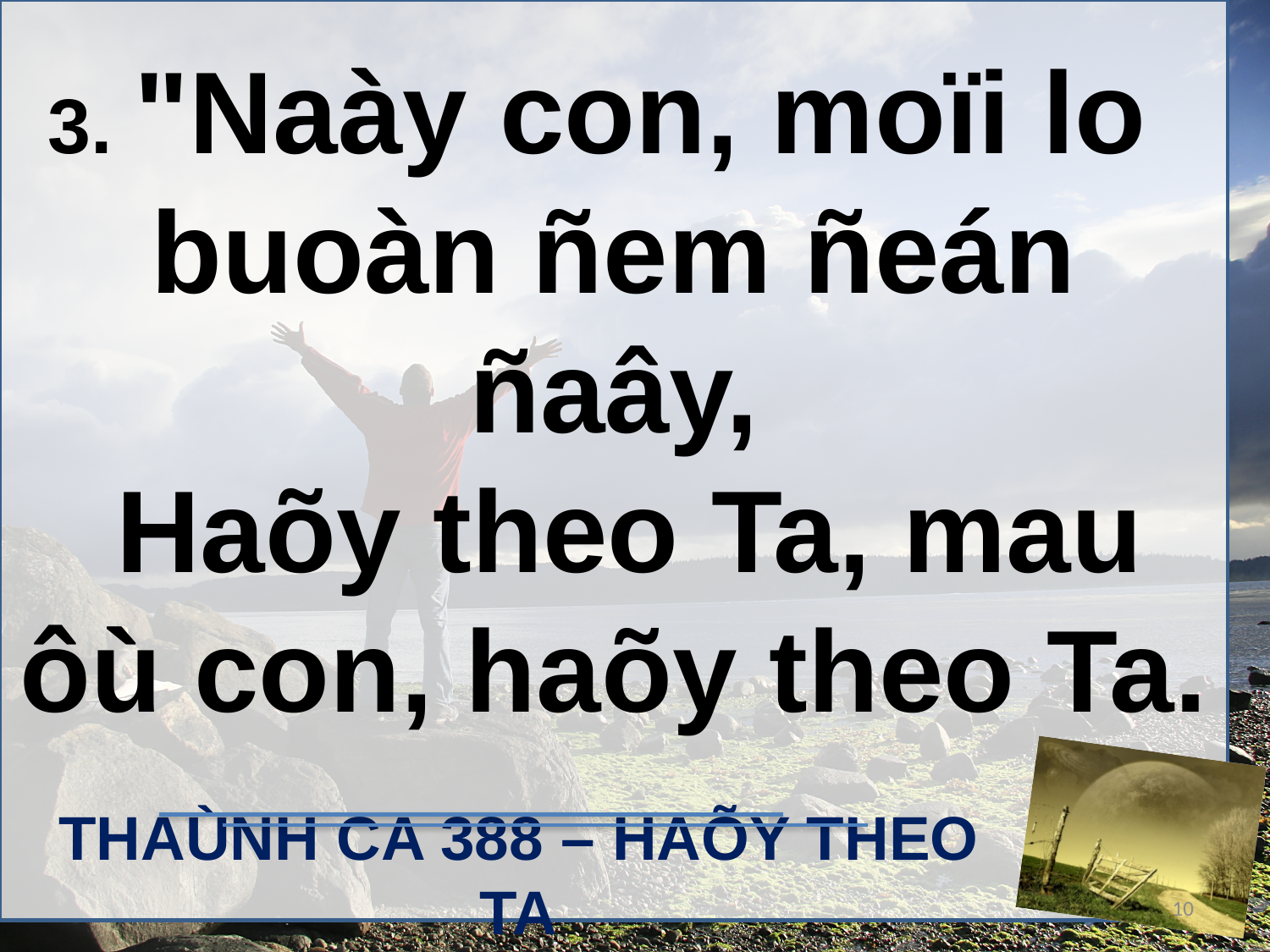

3. "Naày con, moïi lo
buoàn ñem ñeán ñaây,
 Haõy theo Ta, mau ôù con, haõy theo Ta.
THAÙNH CA 388 – HAÕY THEO TA
10